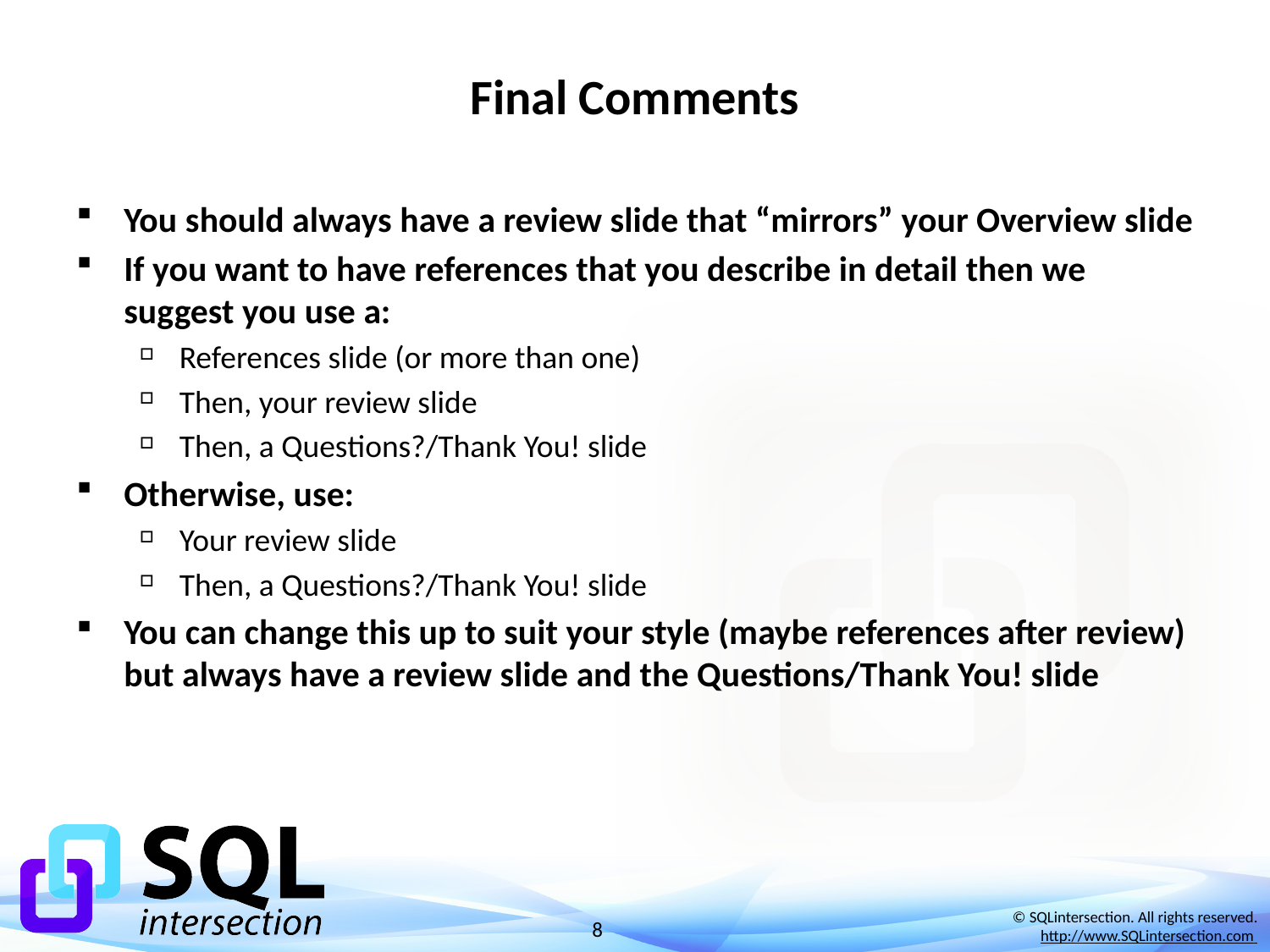

# Final Comments
You should always have a review slide that “mirrors” your Overview slide
If you want to have references that you describe in detail then we suggest you use a:
References slide (or more than one)
Then, your review slide
Then, a Questions?/Thank You! slide
Otherwise, use:
Your review slide
Then, a Questions?/Thank You! slide
You can change this up to suit your style (maybe references after review) but always have a review slide and the Questions/Thank You! slide